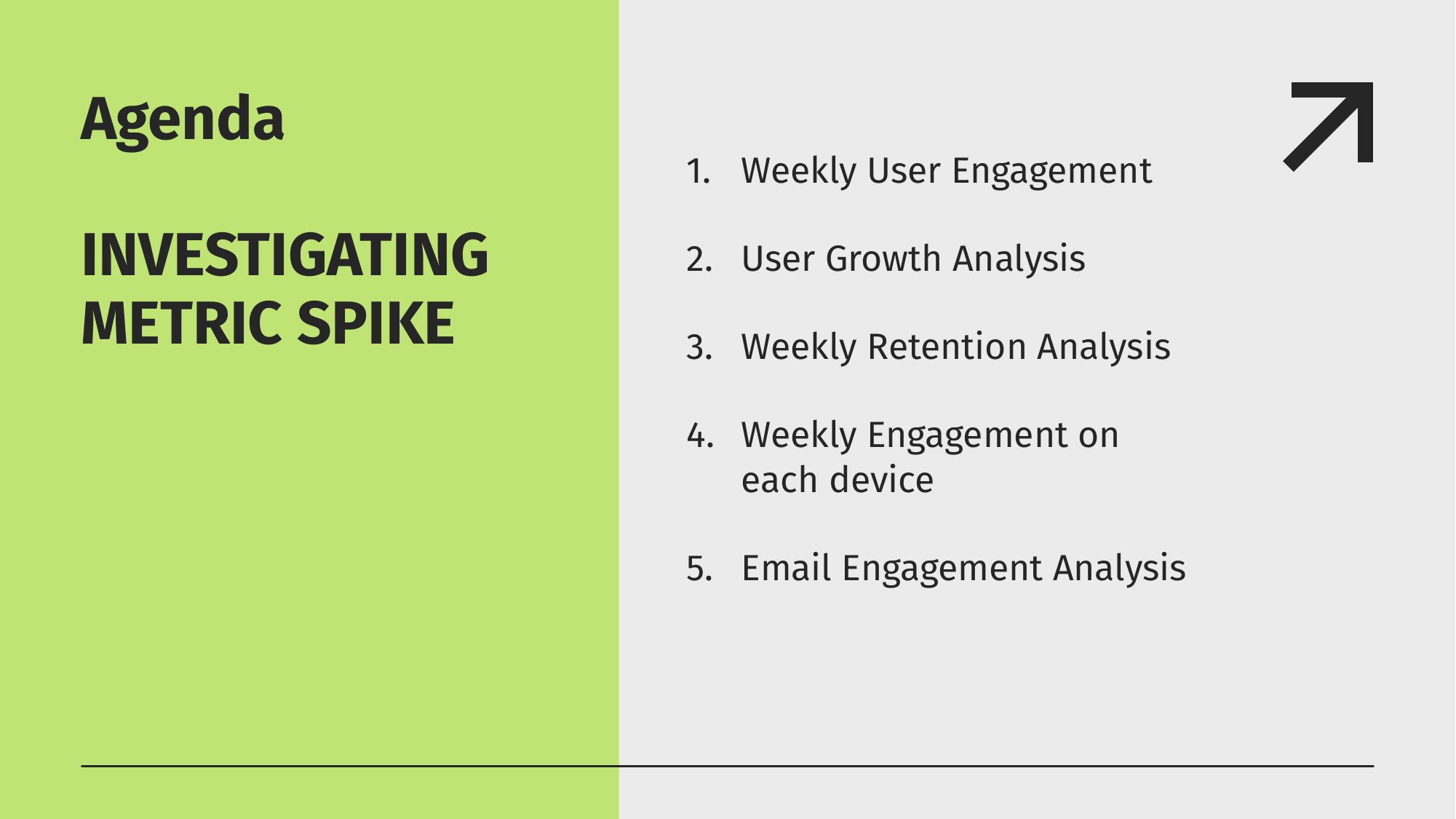

# Agenda INVESTIGATING METRIC SPIKE
Weekly User Engagement
User Growth Analysis
Weekly Retention Analysis
Weekly Engagement on each device
Email Engagement Analysis